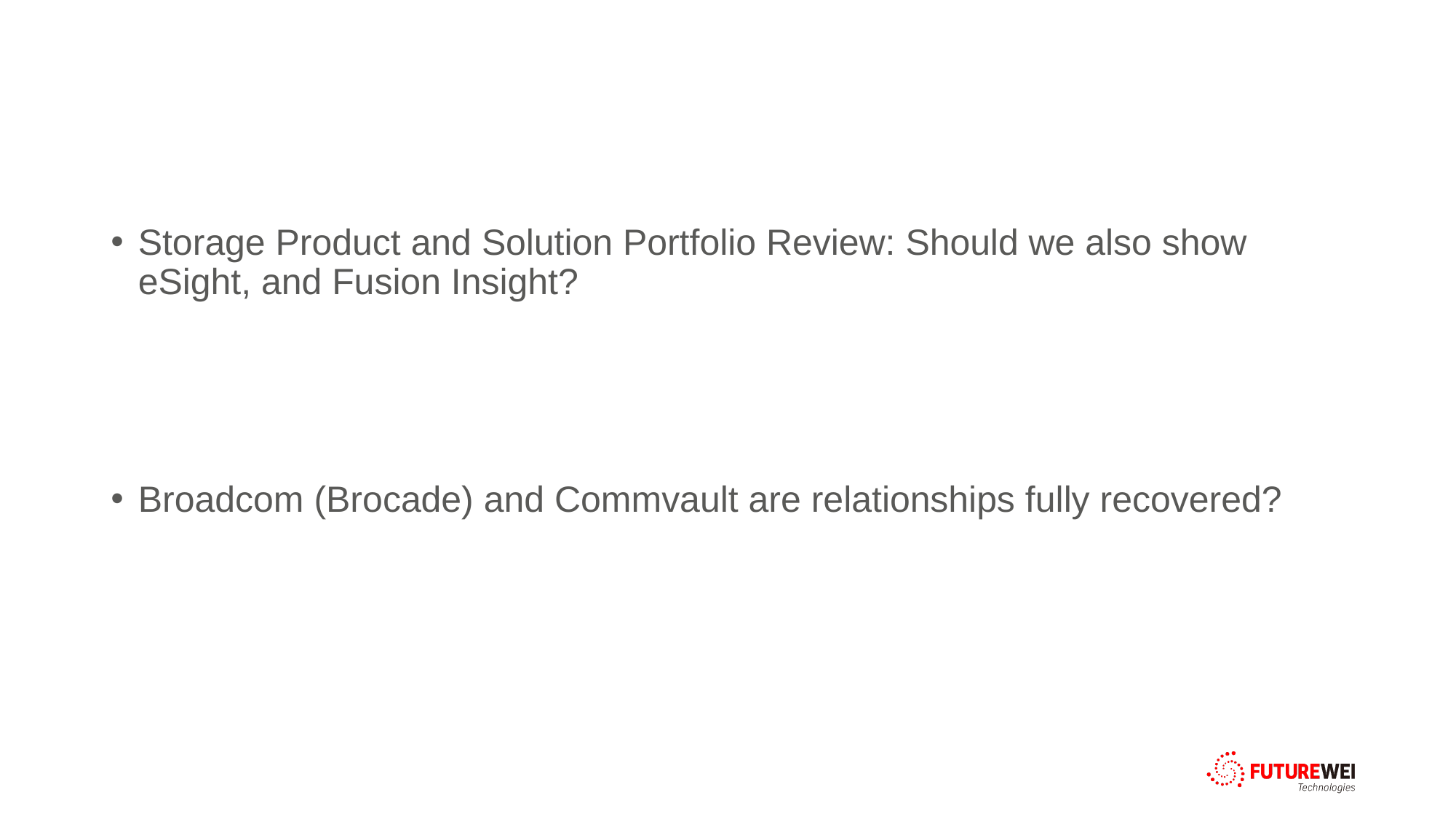

Storage Product and Solution Portfolio Review: Should we also show eSight, and Fusion Insight?

Broadcom (Brocade) and Commvault are relationships fully recovered?